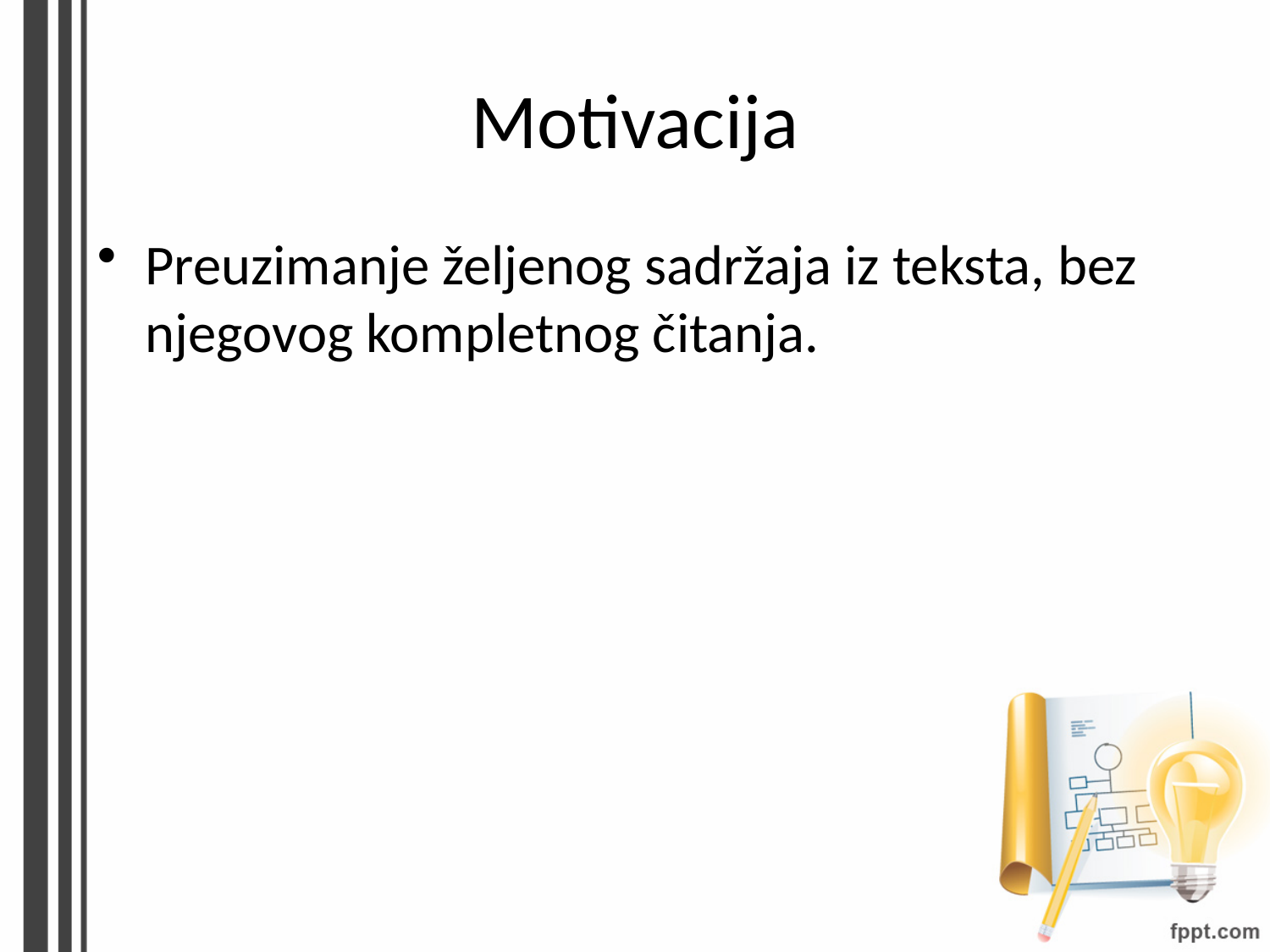

# Motivacija
Preuzimanje željenog sadržaja iz teksta, bez njegovog kompletnog čitanja.